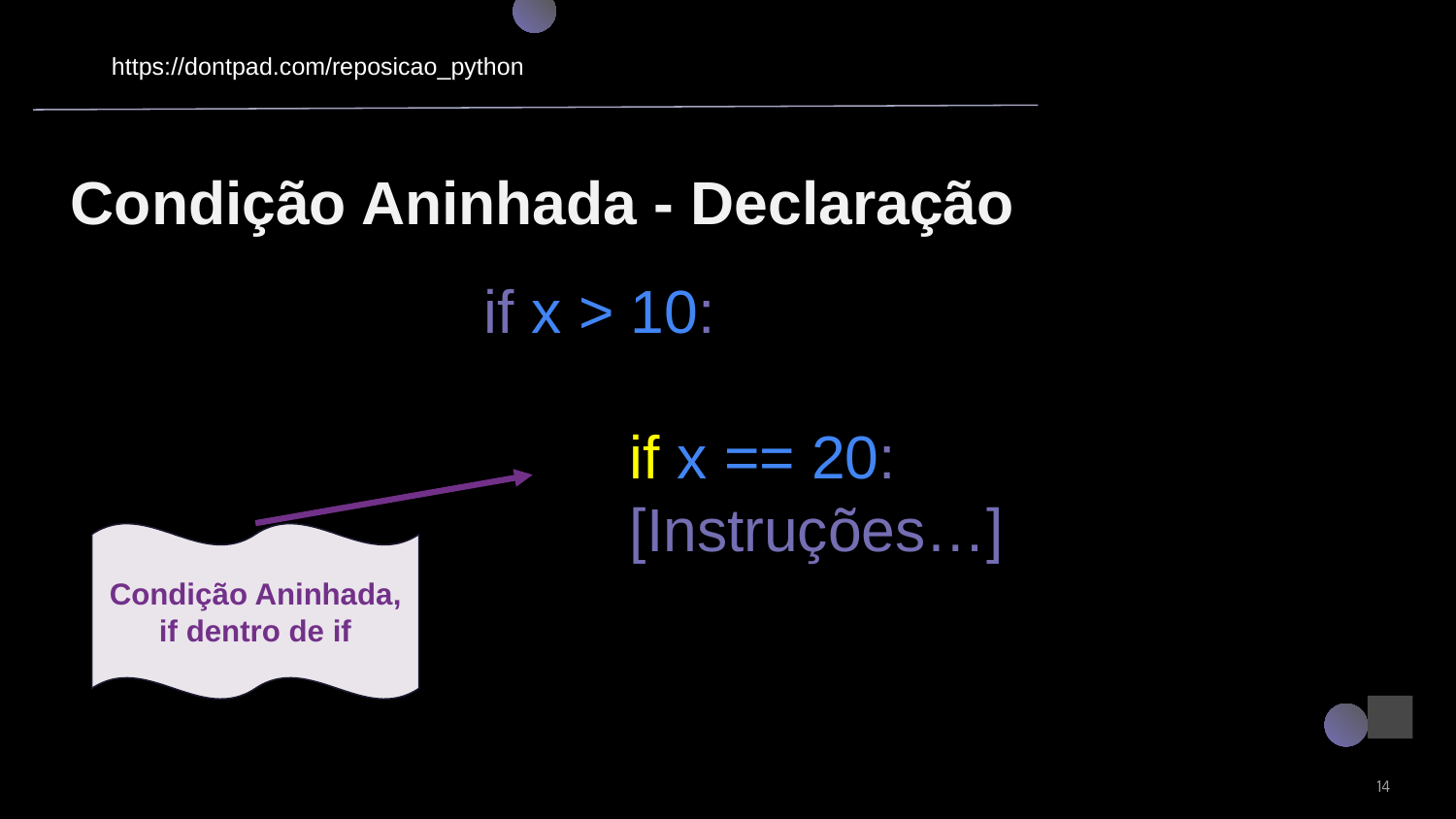

https://dontpad.com/reposicao_python
Condição Aninhada - Declaração
if x > 10:

	if x == 20:
	[Instruções…]

Condição Aninhada, if dentro de if
14